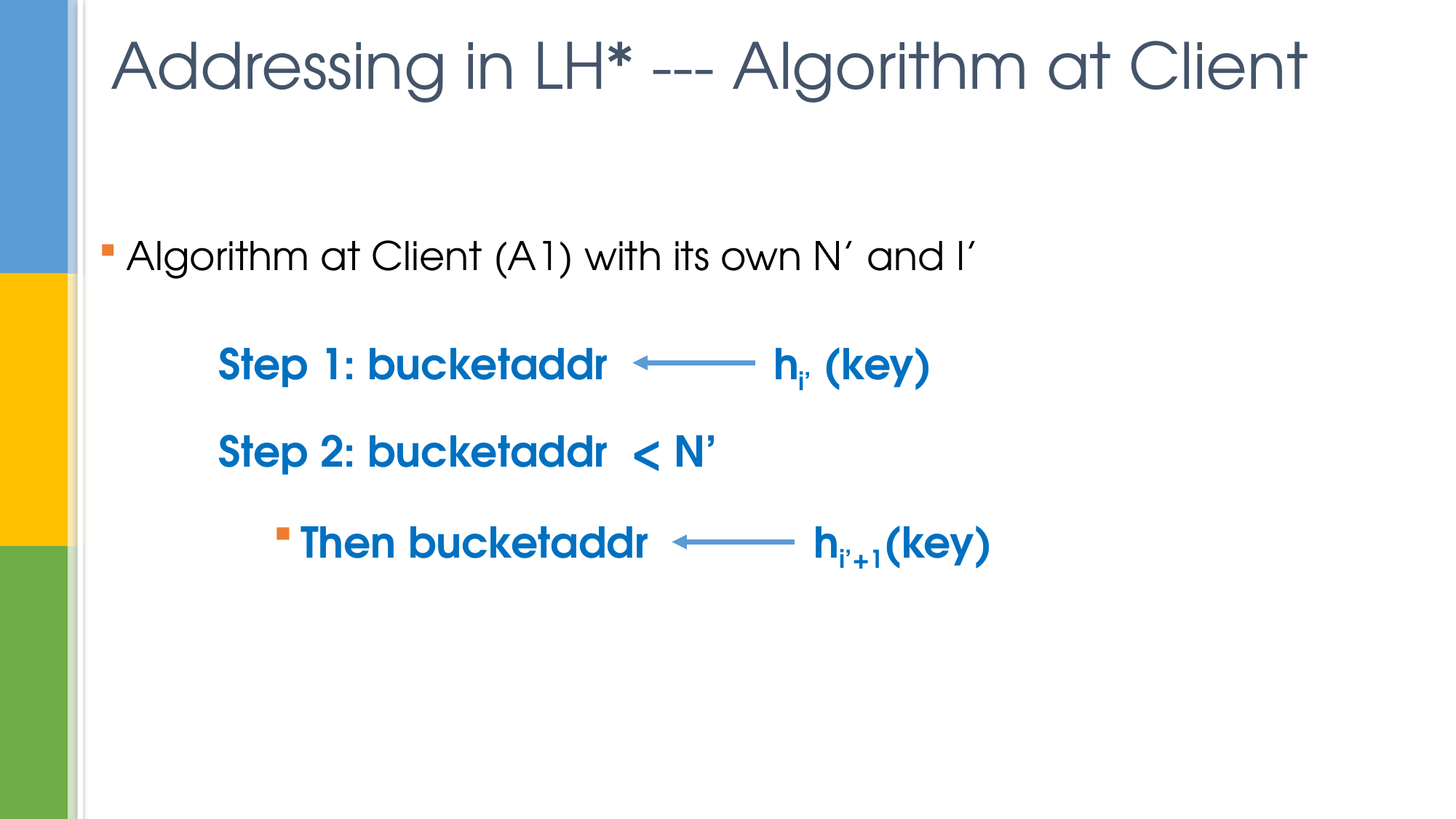

# Addressing in LH* --- Algorithm at Client
Algorithm at Client (A1) with its own N’ and I’

Step 1: bucketaddr              hi’ (key)
Step 2: bucketaddr  < N’
Then bucketaddr              hi’+1(key)